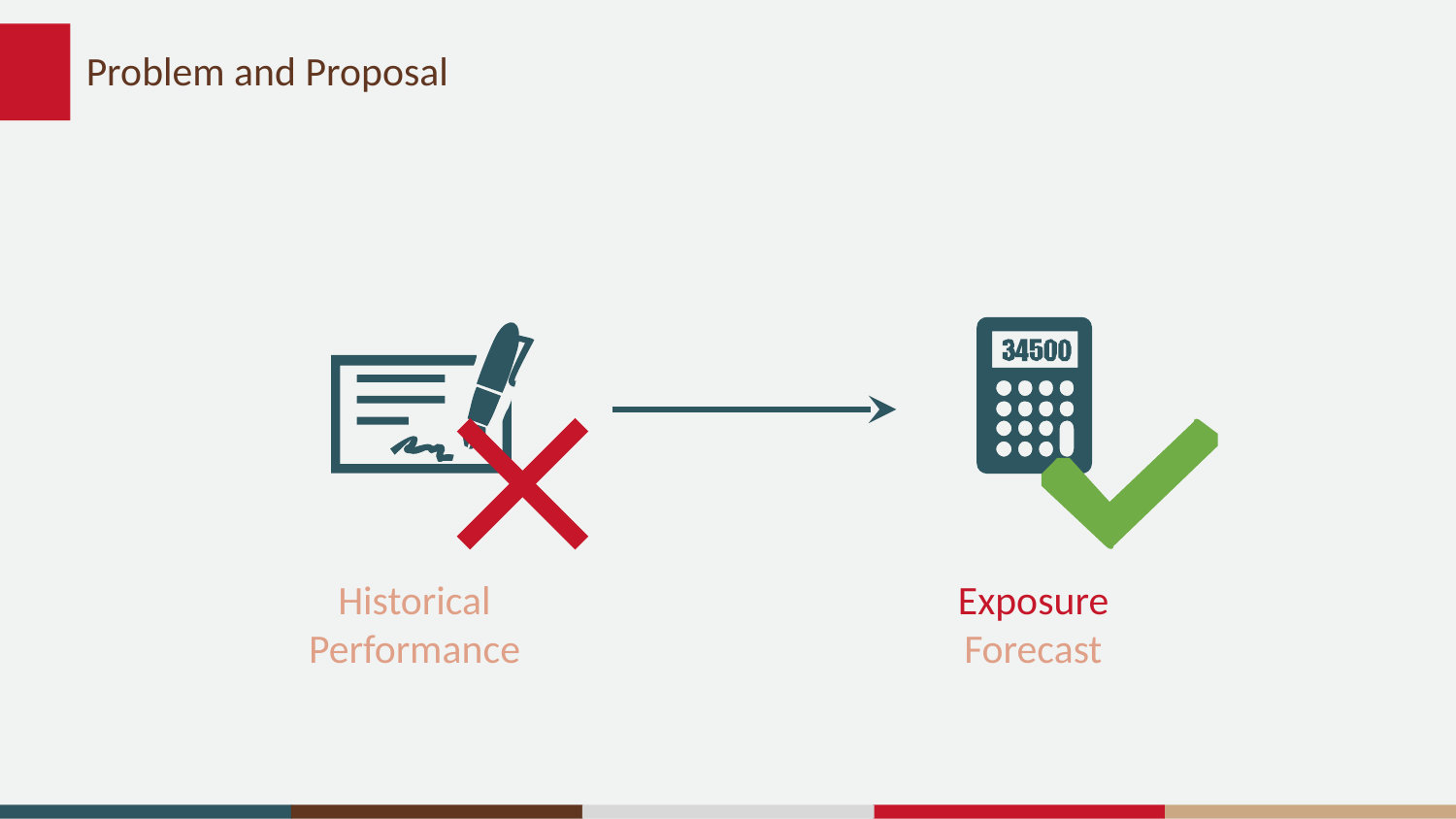

# Problem and Proposal

Historical
Performance
Exposure Forecast